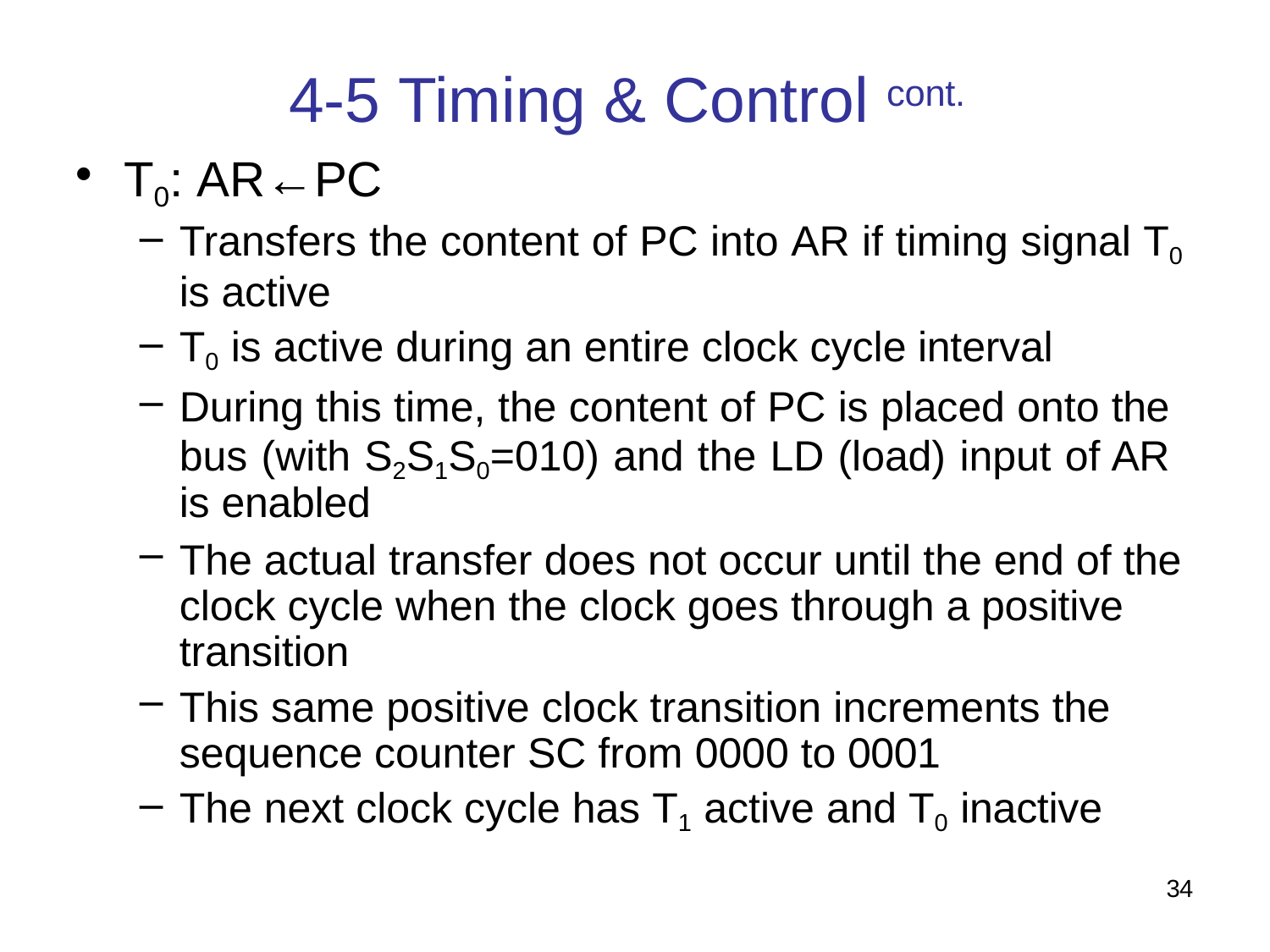

# 4-5 Timing & Control cont.
T0: AR←PC
Transfers the content of PC into AR if timing signal T0 is active
T0 is active during an entire clock cycle interval
During this time, the content of PC is placed onto the bus (with S2S1S0=010) and the LD (load) input of AR is enabled
The actual transfer does not occur until the end of the clock cycle when the clock goes through a positive transition
This same positive clock transition increments the sequence counter SC from 0000 to 0001
The next clock cycle has T1 active and T0 inactive
34